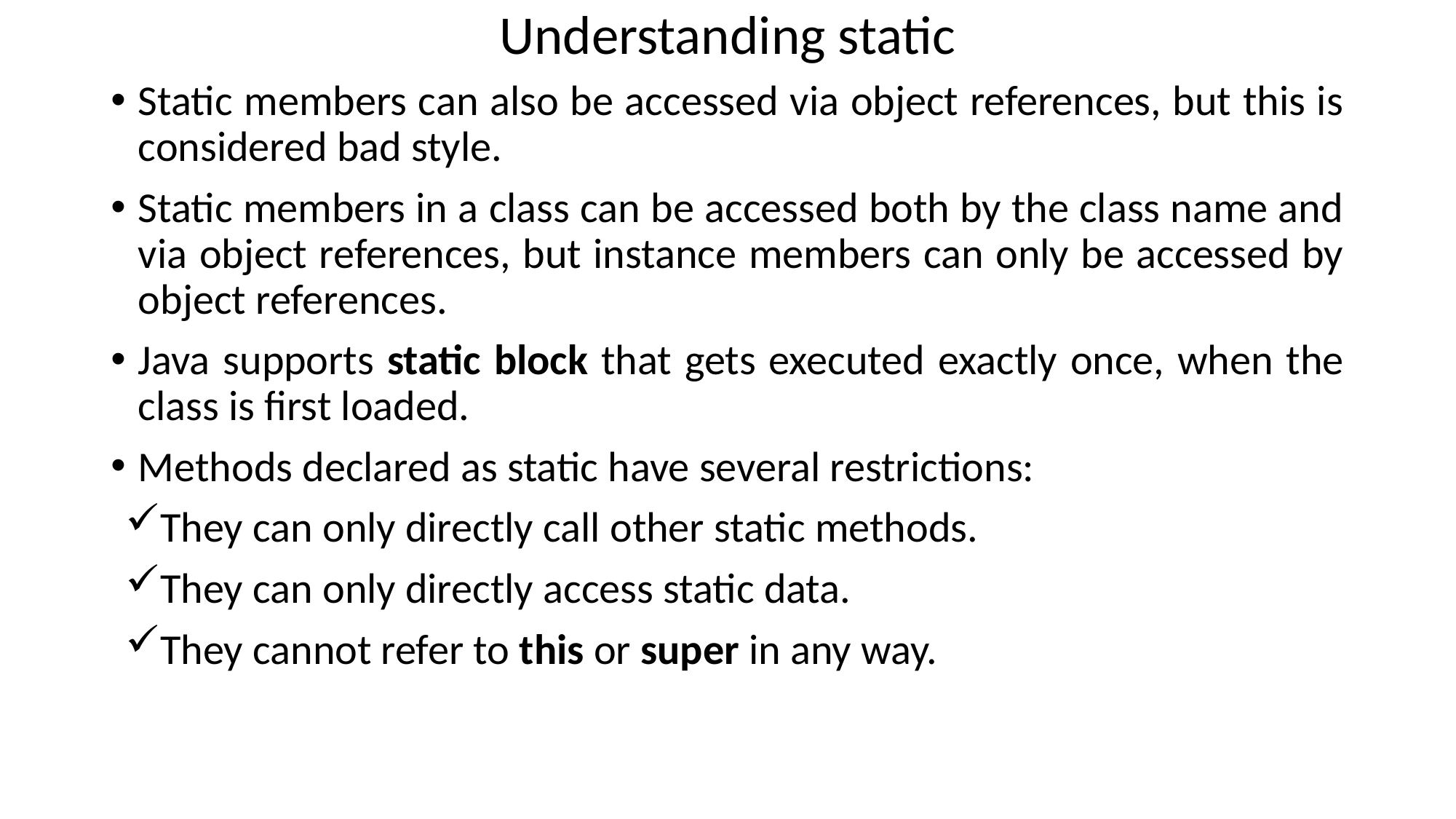

# Understanding static
Static members can also be accessed via object references, but this is considered bad style.
Static members in a class can be accessed both by the class name and via object references, but instance members can only be accessed by object references.
Java supports static block that gets executed exactly once, when the class is first loaded.
Methods declared as static have several restrictions:
They can only directly call other static methods.
They can only directly access static data.
They cannot refer to this or super in any way.